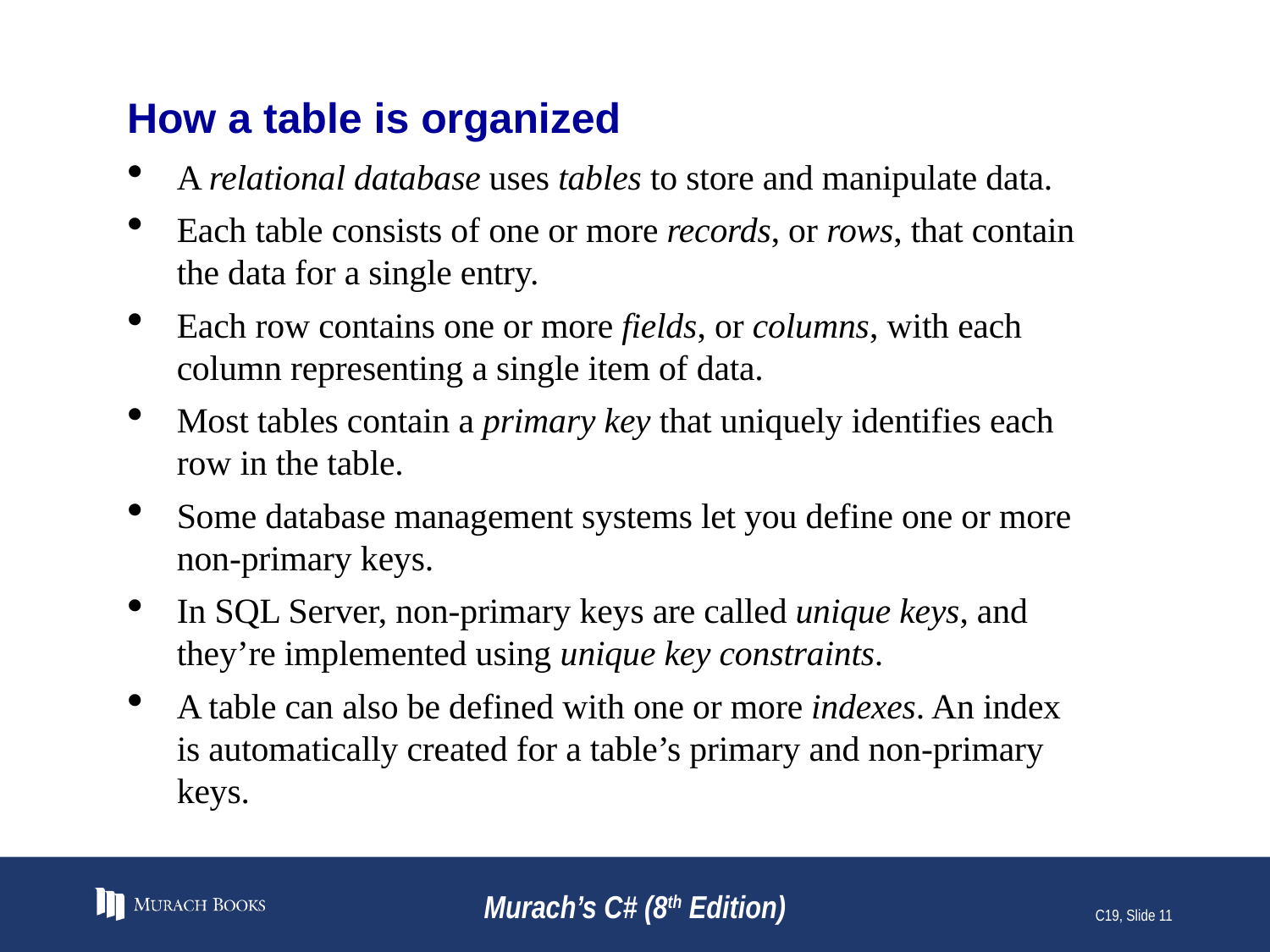

# How a table is organized
A relational database uses tables to store and manipulate data.
Each table consists of one or more records, or rows, that contain the data for a single entry.
Each row contains one or more fields, or columns, with each column representing a single item of data.
Most tables contain a primary key that uniquely identifies each row in the table.
Some database management systems let you define one or more non-primary keys.
In SQL Server, non-primary keys are called unique keys, and they’re implemented using unique key constraints.
A table can also be defined with one or more indexes. An index is automatically created for a table’s primary and non-primary keys.

Murach’s C# (8th Edition)

C19, Slide 11